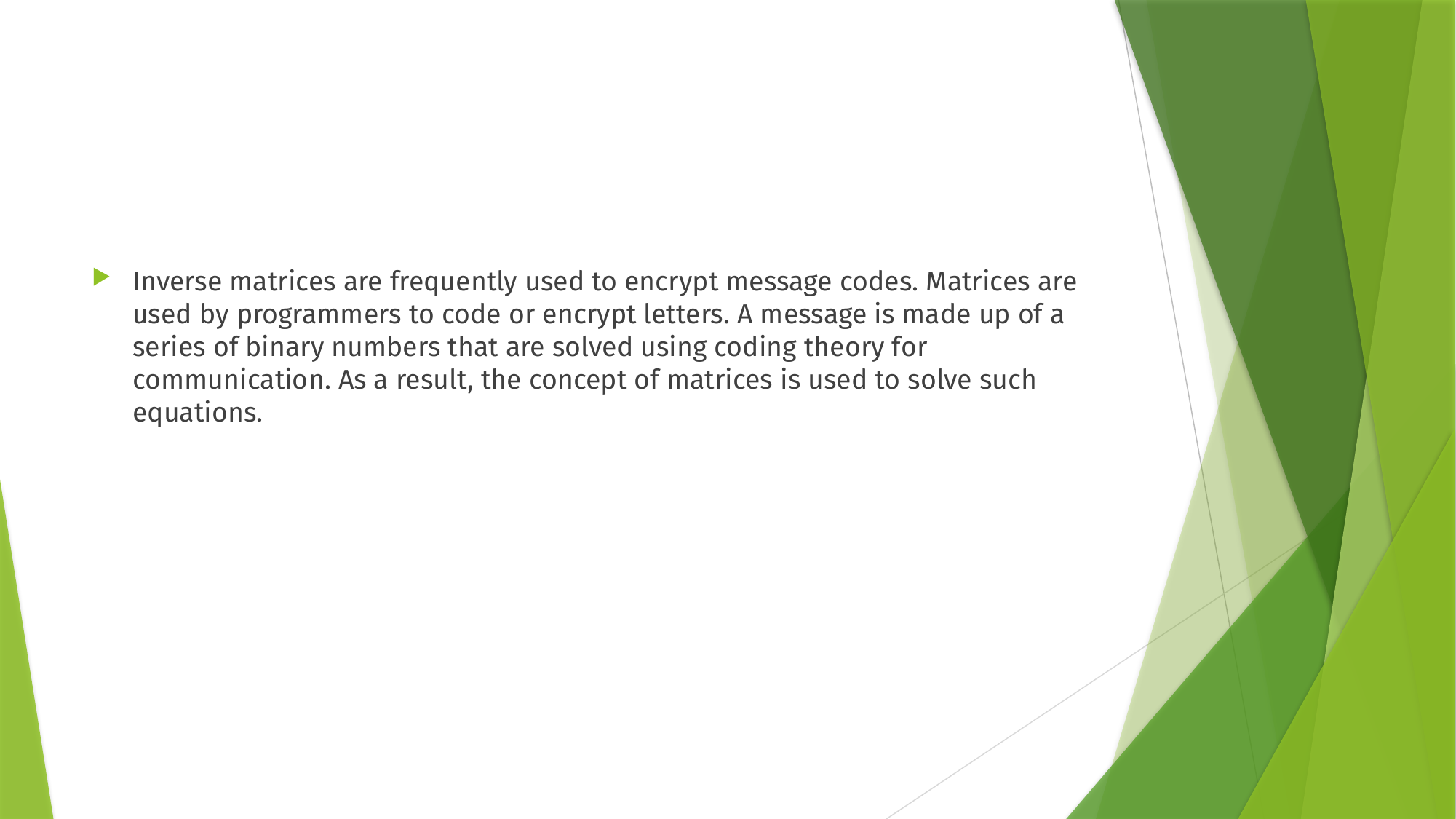

#
Inverse matrices are frequently used to encrypt message codes. Matrices are used by programmers to code or encrypt letters. A message is made up of a series of binary numbers that are solved using coding theory for communication. As a result, the concept of matrices is used to solve such equations.